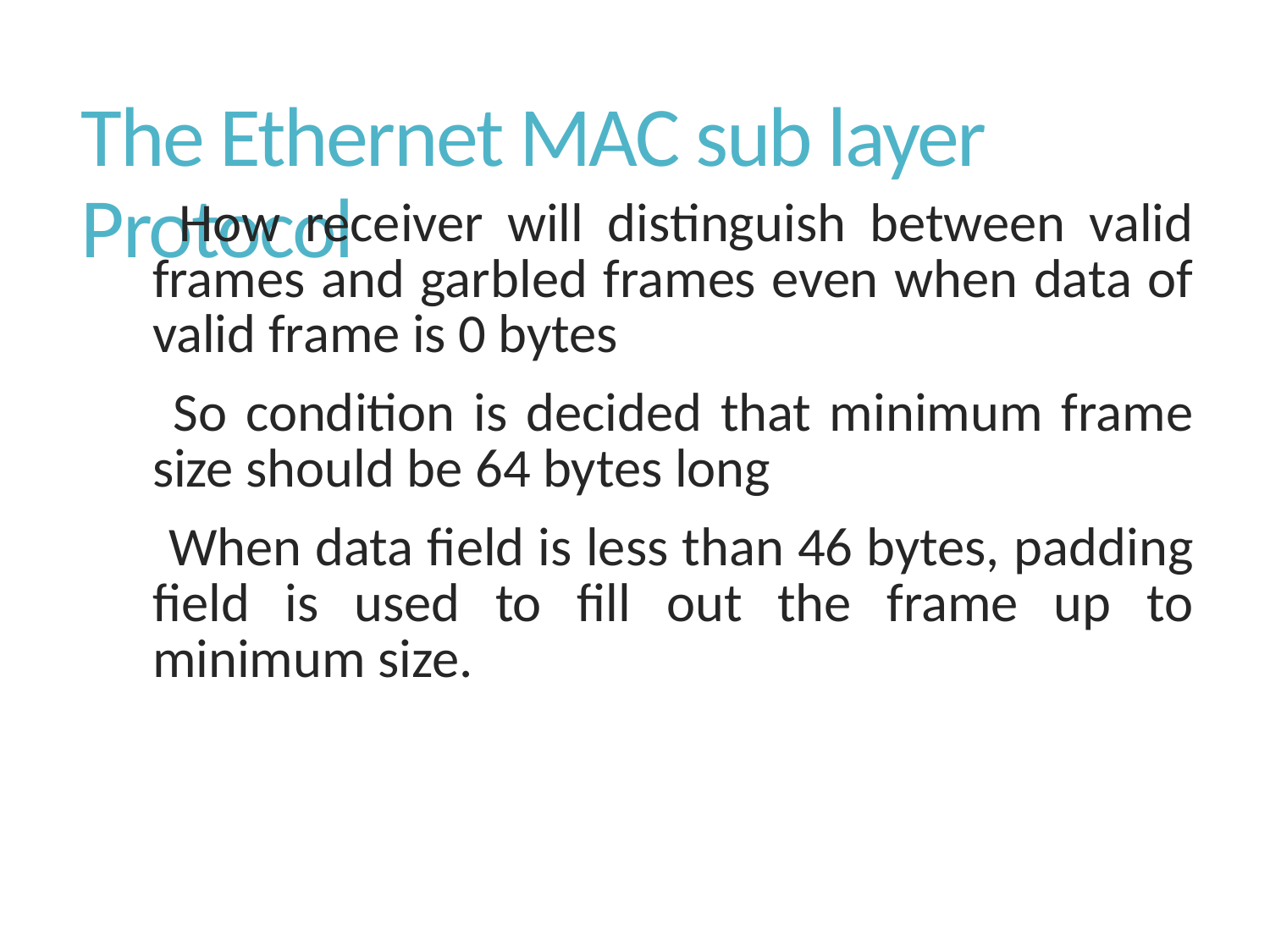

# The Ethernet MAC sub layer Protocol
 How receiver will distinguish between valid frames and garbled frames even when data of valid frame is 0 bytes
 So condition is decided that minimum frame size should be 64 bytes long
 When data field is less than 46 bytes, padding field is used to fill out the frame up to minimum size.